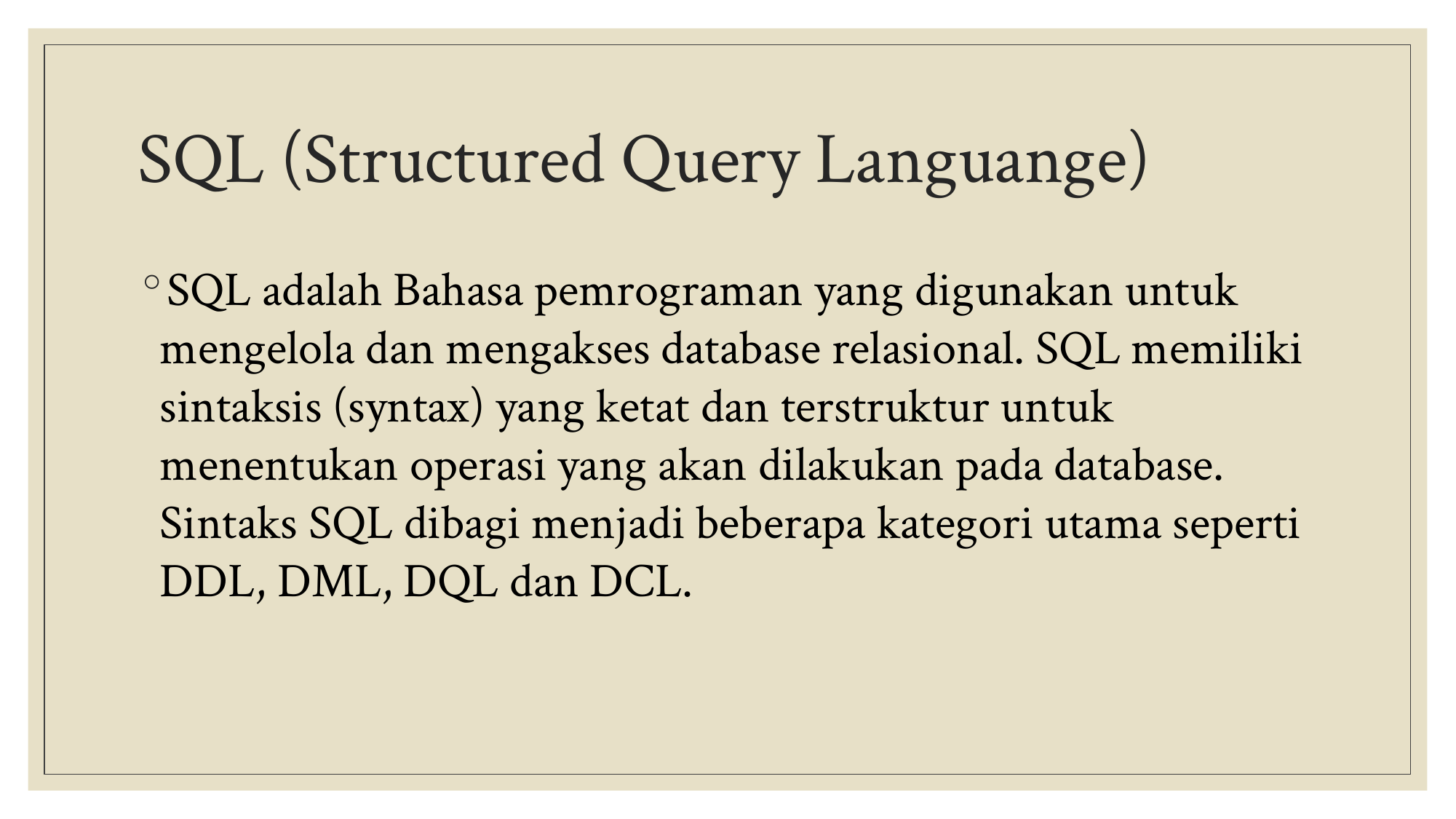

# SQL (Structured Query Languange)
SQL adalah Bahasa pemrograman yang digunakan untuk mengelola dan mengakses database relasional. SQL memiliki sintaksis (syntax) yang ketat dan terstruktur untuk menentukan operasi yang akan dilakukan pada database. Sintaks SQL dibagi menjadi beberapa kategori utama seperti DDL, DML, DQL dan DCL.